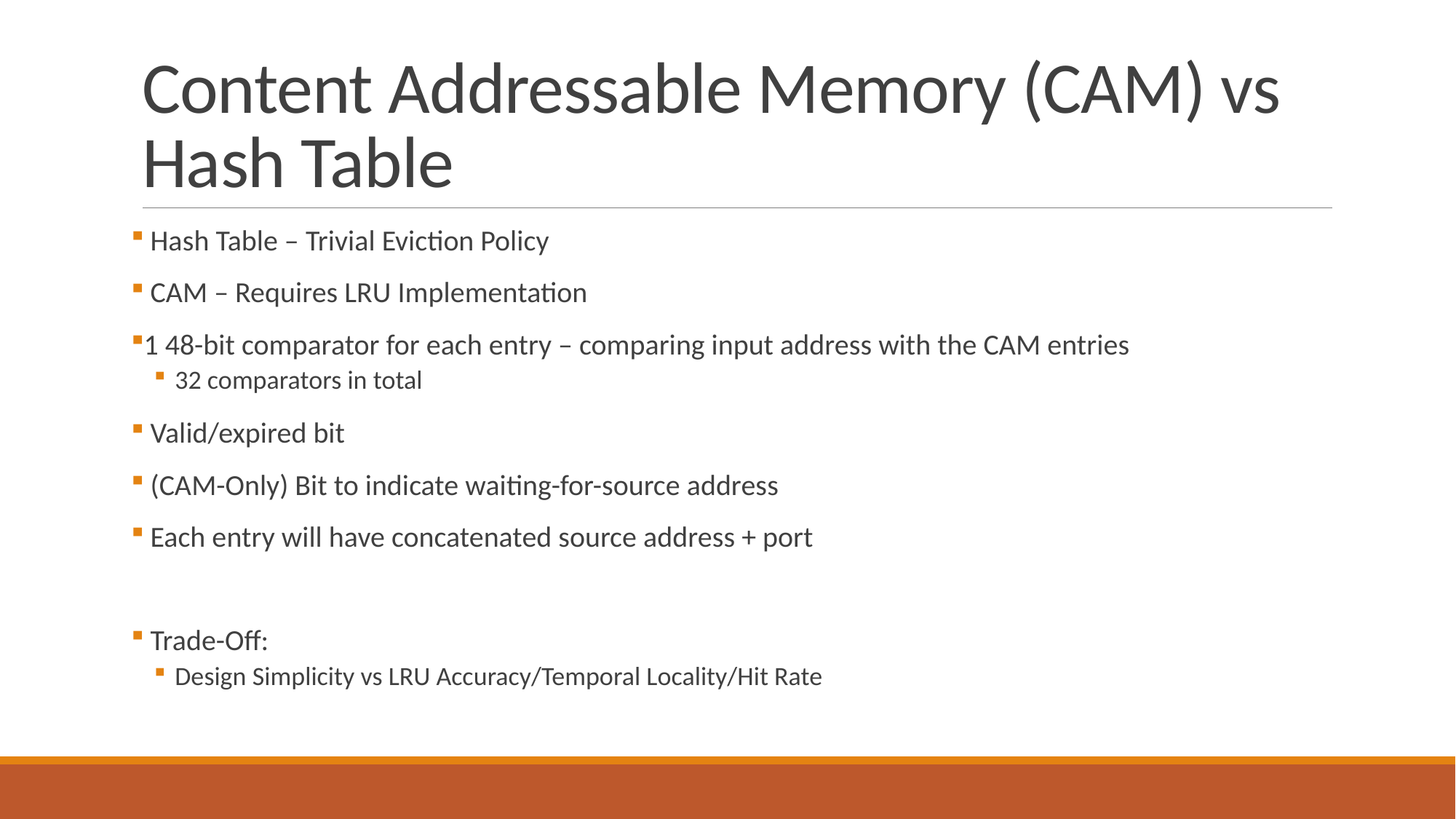

# Content Addressable Memory (CAM) vs Hash Table
 Hash Table – Trivial Eviction Policy
 CAM – Requires LRU Implementation
1 48-bit comparator for each entry – comparing input address with the CAM entries
32 comparators in total
 Valid/expired bit
 (CAM-Only) Bit to indicate waiting-for-source address
 Each entry will have concatenated source address + port

 Trade-Off:
Design Simplicity vs LRU Accuracy/Temporal Locality/Hit Rate